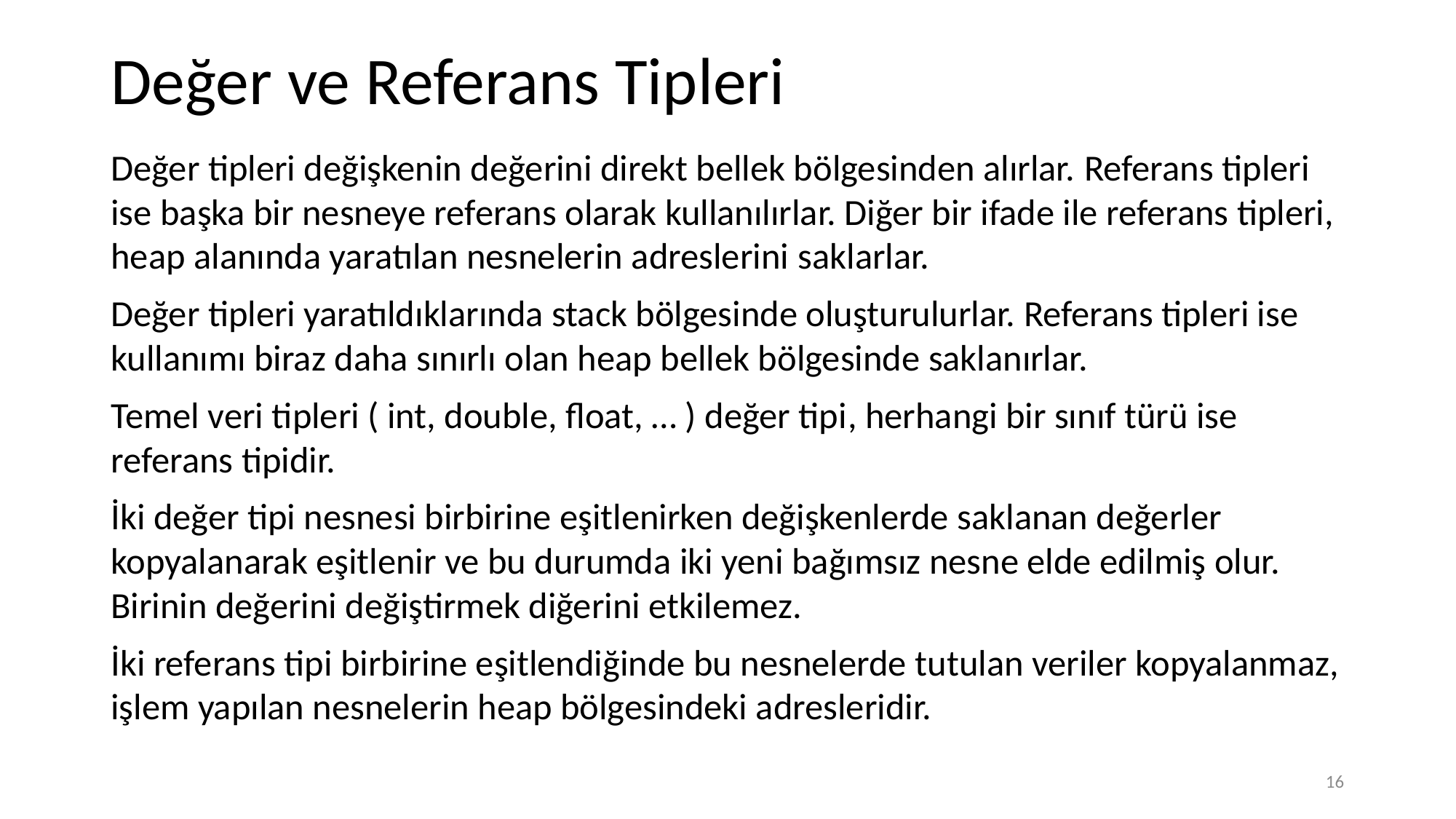

# Değer ve Referans Tipleri
Değer tipleri değişkenin değerini direkt bellek bölgesinden alırlar. Referans tipleri ise başka bir nesneye referans olarak kullanılırlar. Diğer bir ifade ile referans tipleri, heap alanında yaratılan nesnelerin adreslerini saklarlar.
Değer tipleri yaratıldıklarında stack bölgesinde oluşturulurlar. Referans tipleri ise kullanımı biraz daha sınırlı olan heap bellek bölgesinde saklanırlar.
Temel veri tipleri ( int, double, float, … ) değer tipi, herhangi bir sınıf türü ise referans tipidir.
İki değer tipi nesnesi birbirine eşitlenirken değişkenlerde saklanan değerler kopyalanarak eşitlenir ve bu durumda iki yeni bağımsız nesne elde edilmiş olur. Birinin değerini değiştirmek diğerini etkilemez.
İki referans tipi birbirine eşitlendiğinde bu nesnelerde tutulan veriler kopyalanmaz, işlem yapılan nesnelerin heap bölgesindeki adresleridir.
16